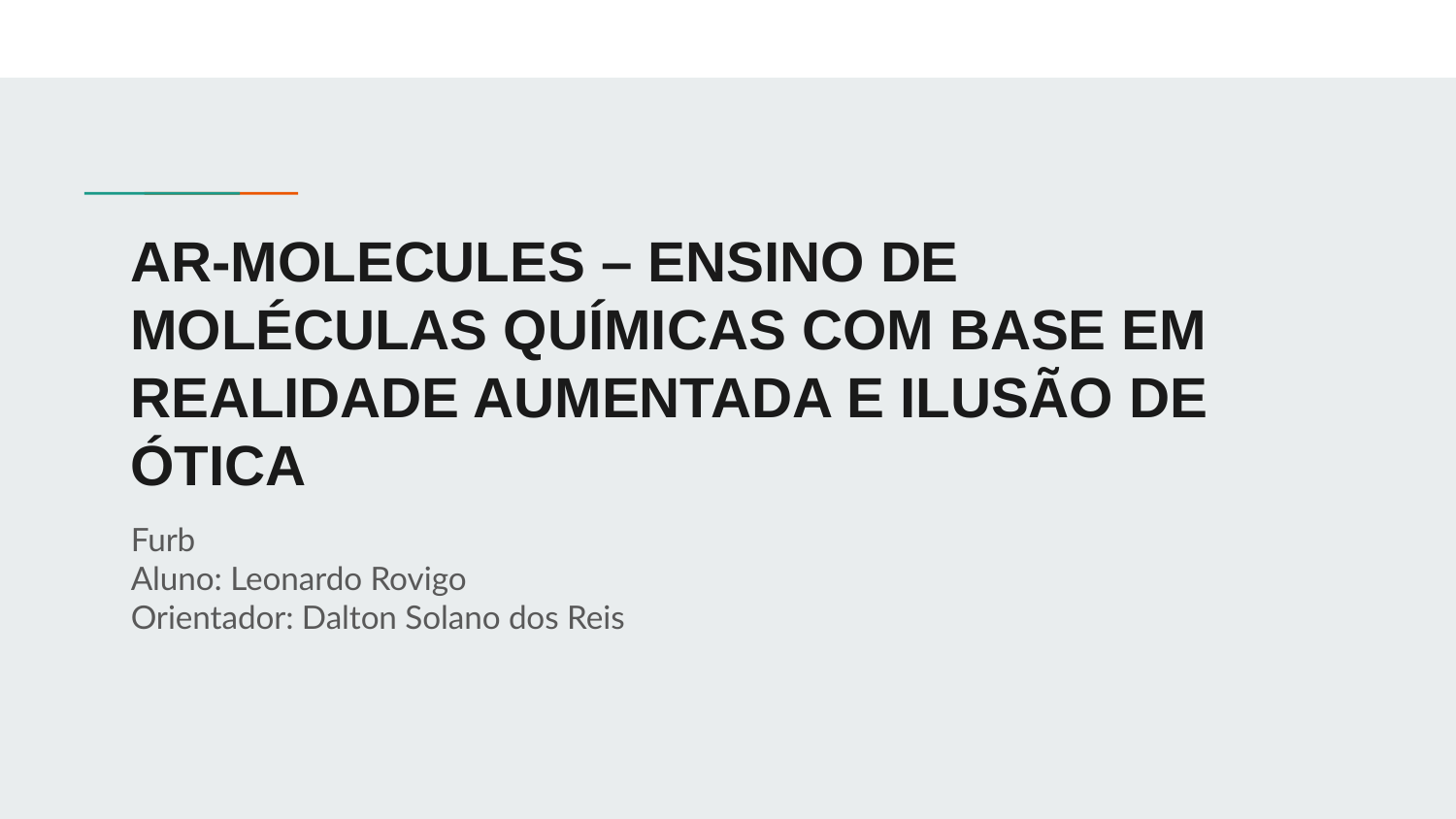

# AR-MOLECULES – ENSINO DE MOLÉCULAS QUÍMICAS COM BASE EM REALIDADE AUMENTADA E ILUSÃO DE ÓTICA
Furb
Aluno: Leonardo Rovigo
Orientador: Dalton Solano dos Reis